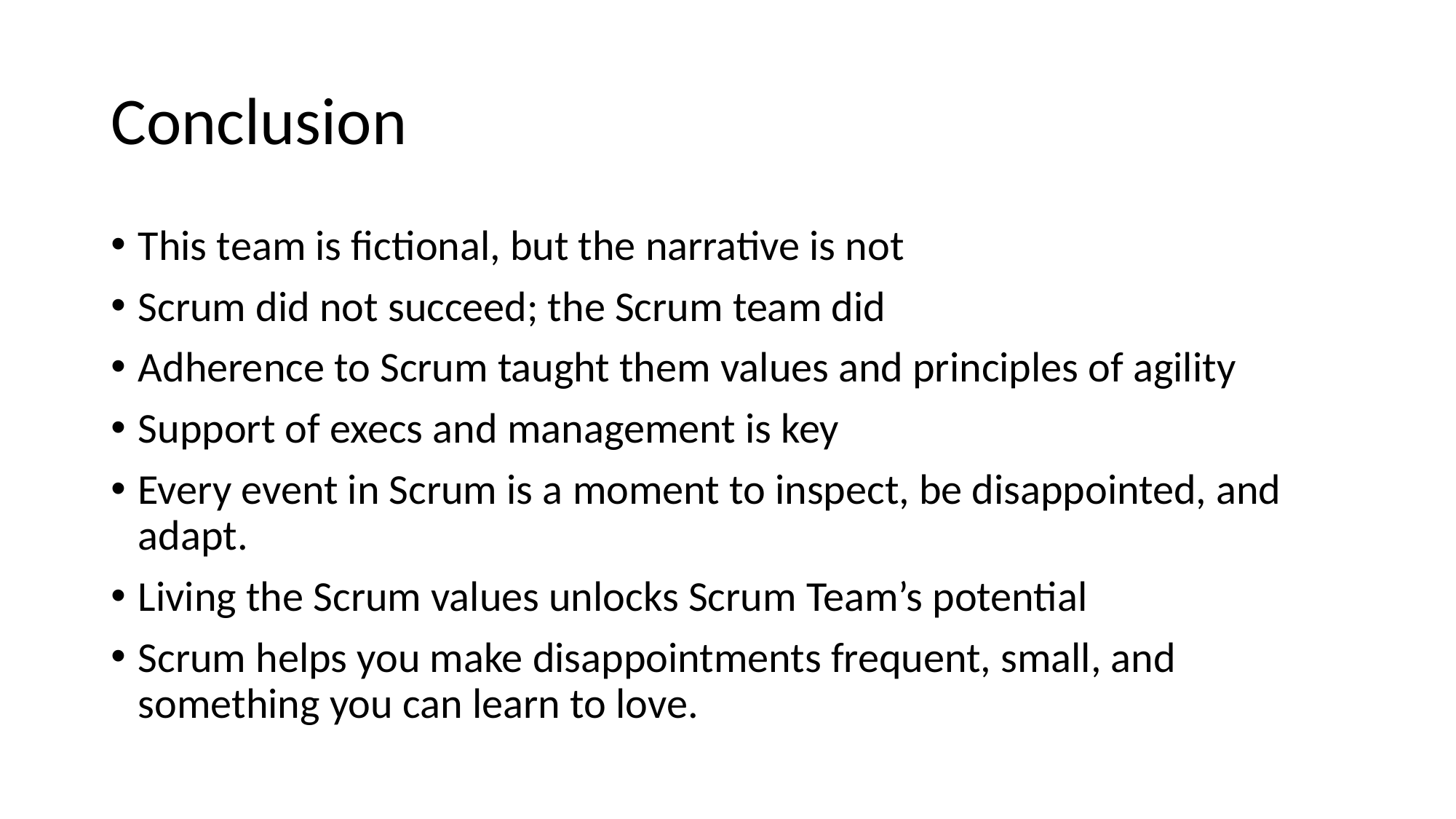

# Conclusion
This team is fictional, but the narrative is not
Scrum did not succeed; the Scrum team did
Adherence to Scrum taught them values and principles of agility
Support of execs and management is key
Every event in Scrum is a moment to inspect, be disappointed, and adapt.
Living the Scrum values unlocks Scrum Team’s potential
Scrum helps you make disappointments frequent, small, and something you can learn to love.